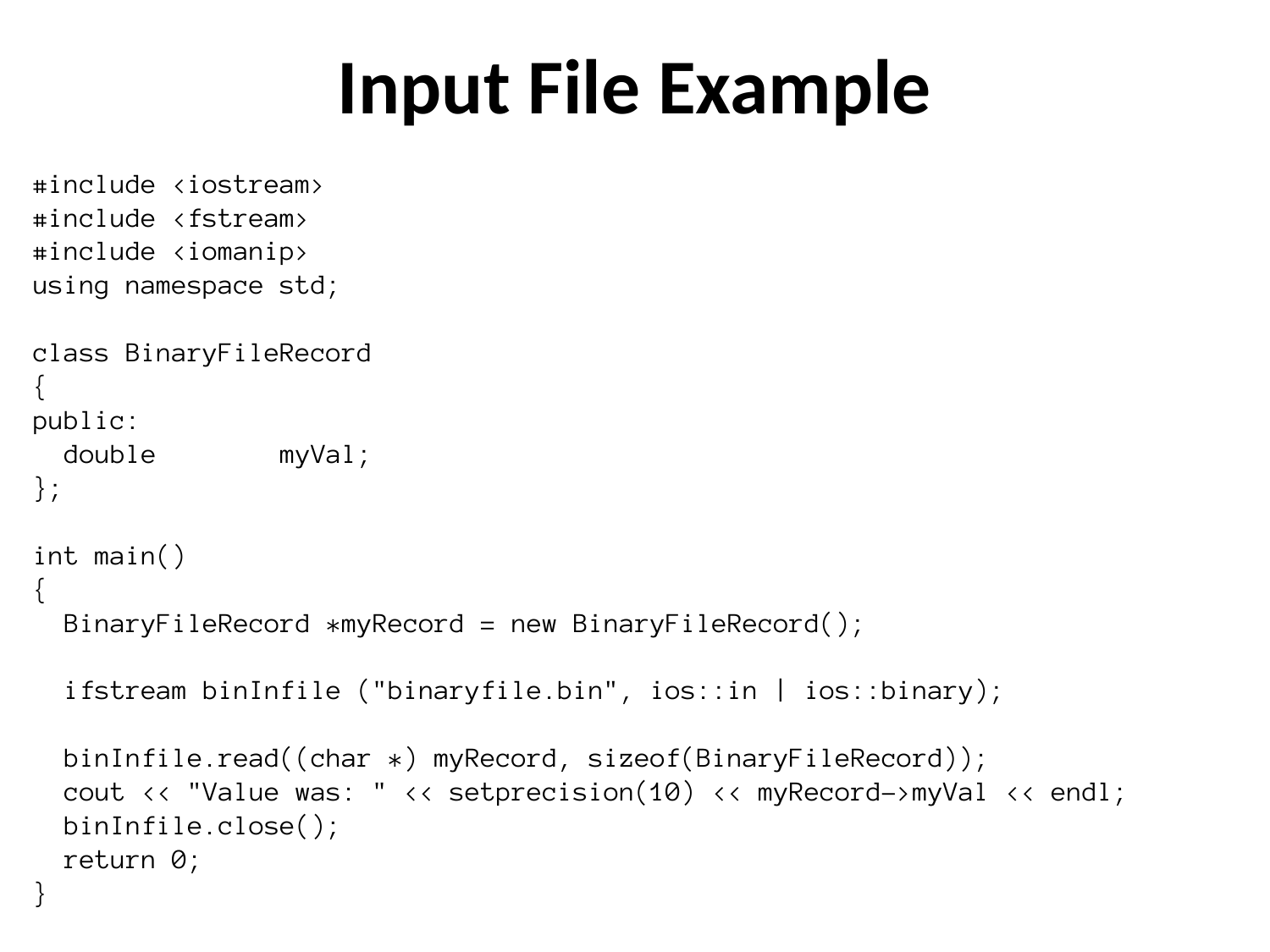

# Input File Example
#include <iostream>
#include <fstream>
#include <iomanip>
using namespace std;

class BinaryFileRecord
{
public:
  double        myVal;
};

int main()
{
  BinaryFileRecord *myRecord = new BinaryFileRecord();

  ifstream binInfile ("binaryfile.bin", ios::in | ios::binary);

  binInfile.read((char *) myRecord, sizeof(BinaryFileRecord));
  cout << "Value was: " << setprecision(10) << myRecord->myVal << endl;
  binInfile.close();
  return 0;
}